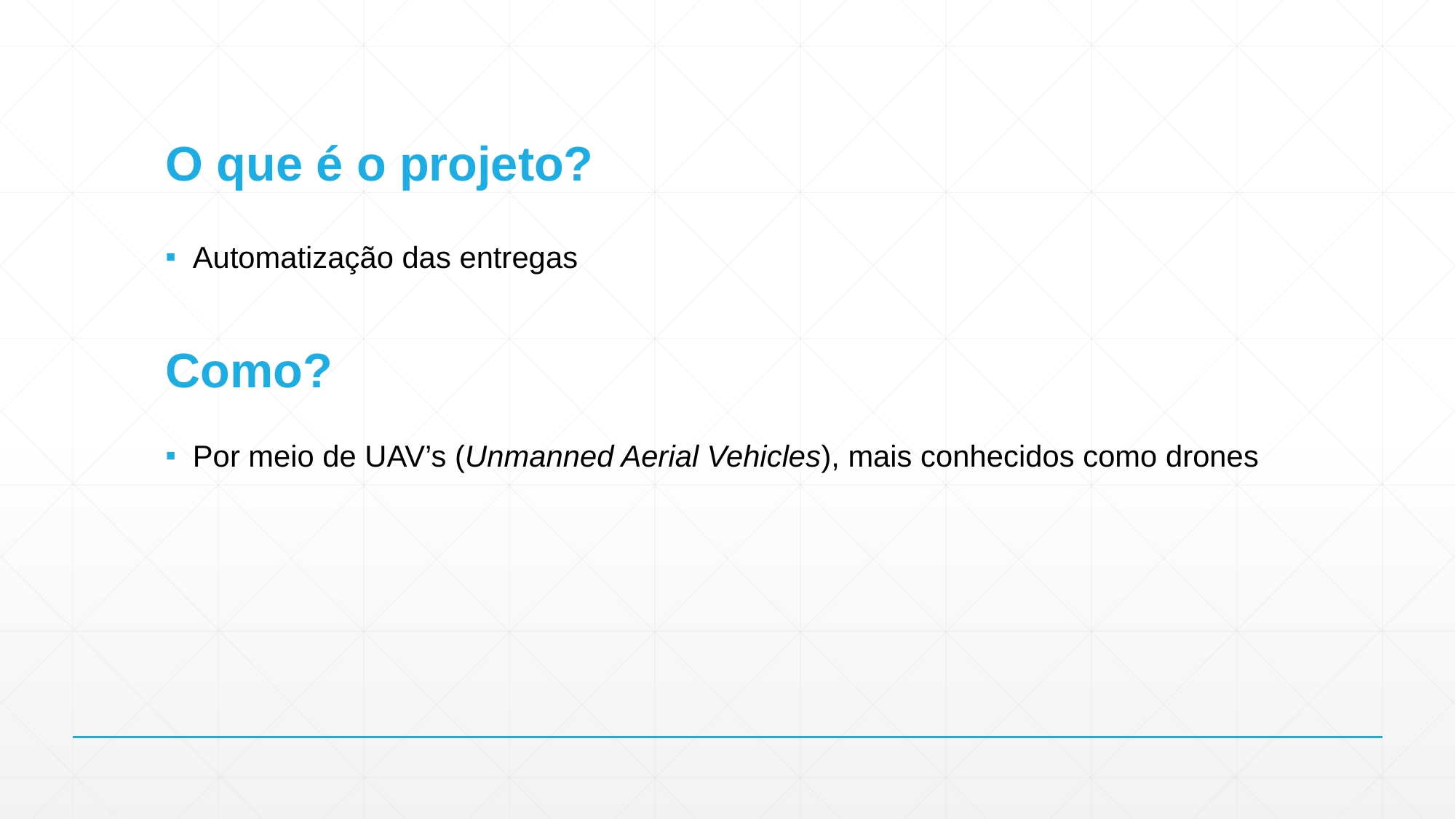

# O que é o projeto?
Automatização das entregas
Como?
Por meio de UAV’s (Unmanned Aerial Vehicles), mais conhecidos como drones